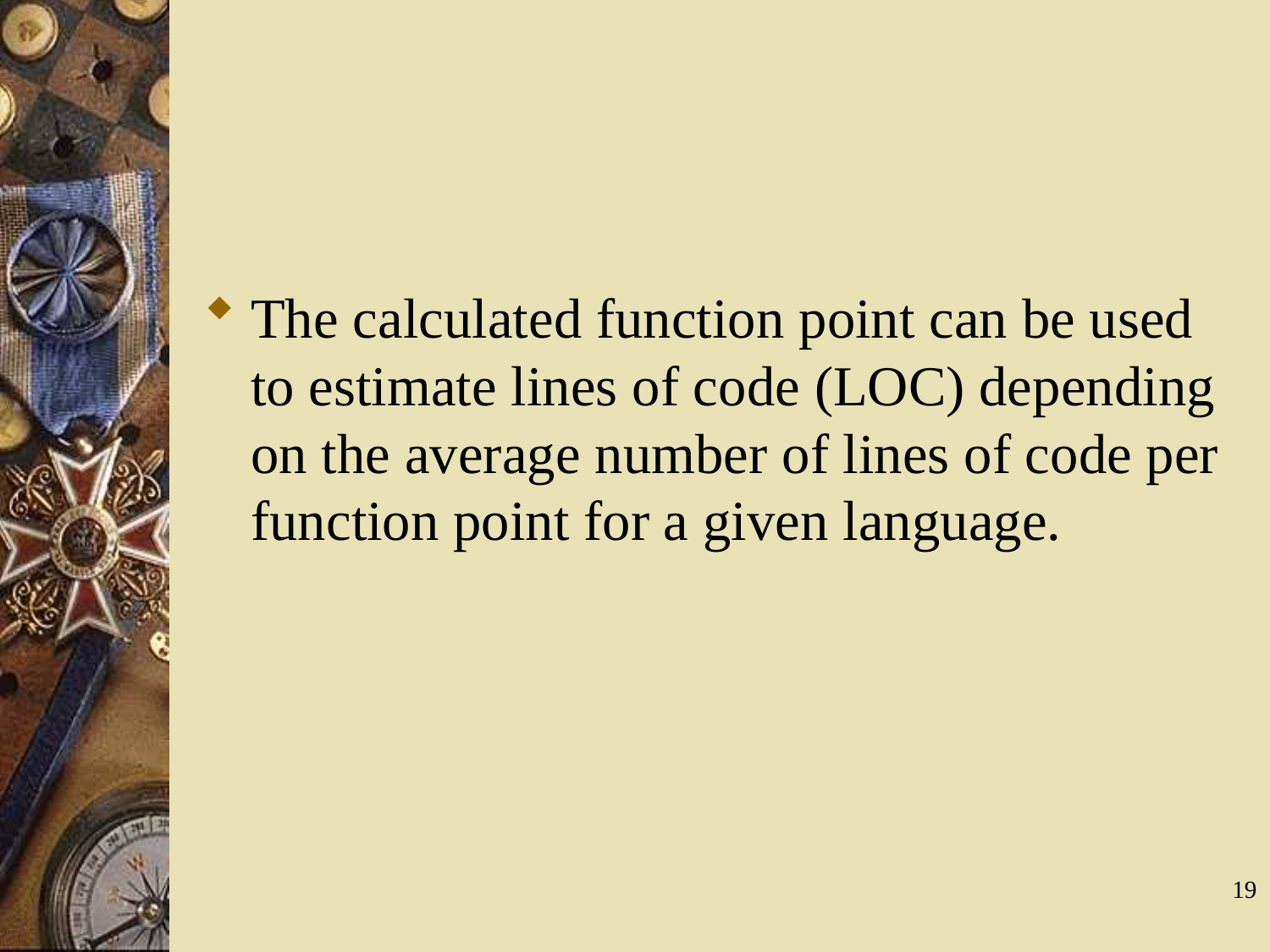

#
The calculated function point can be used to estimate lines of code (LOC) depending on the average number of lines of code per function point for a given language.

19